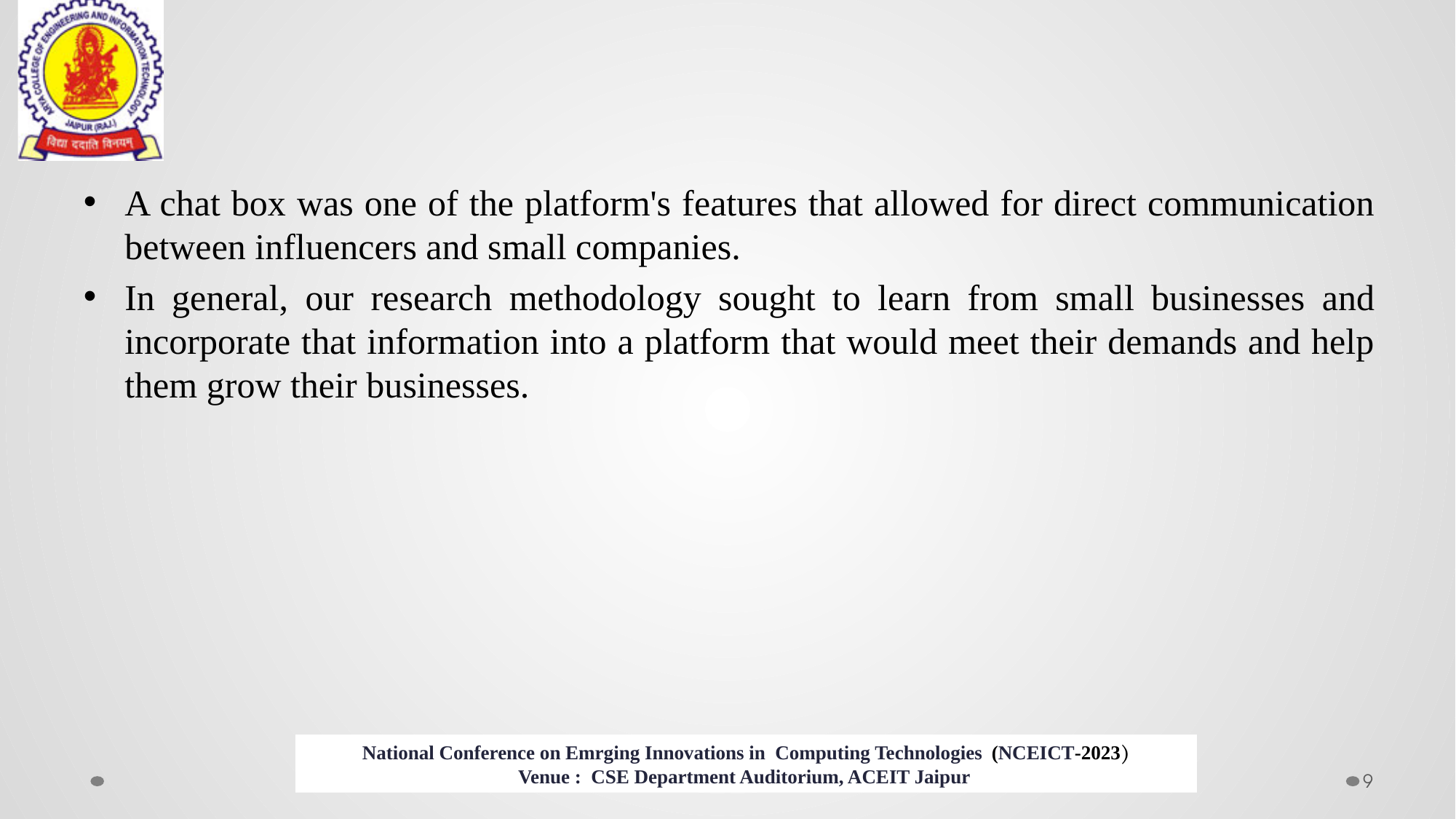

A chat box was one of the platform's features that allowed for direct communication between influencers and small companies.
In general, our research methodology sought to learn from small businesses and incorporate that information into a platform that would meet their demands and help them grow their businesses.

9